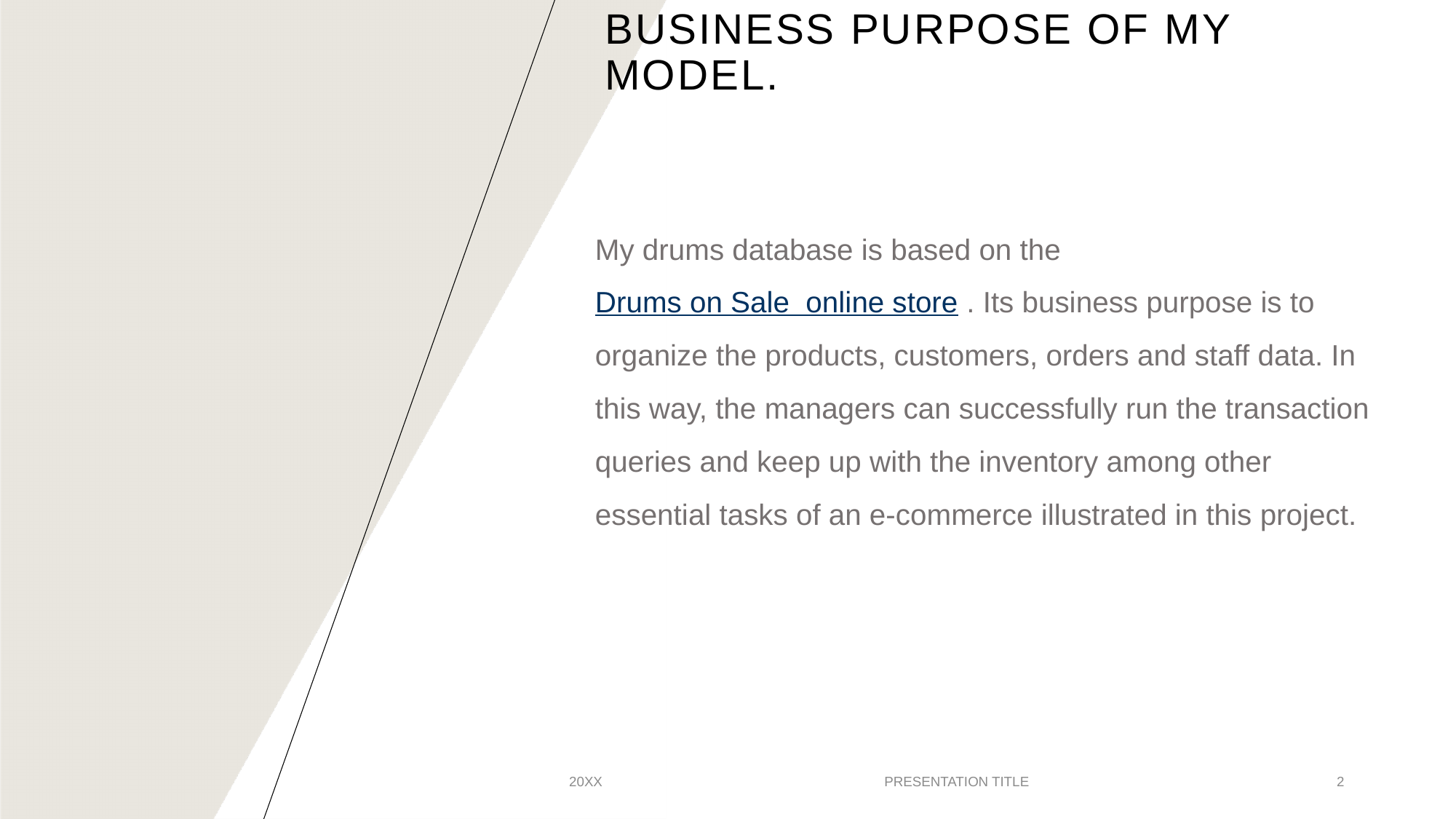

# BUSINESs Purpose of my model.​
My drums database is based on the Drums on Sale  online store . Its business purpose is to organize the products, customers, orders and staff data. In this way, the managers can successfully run the transaction queries and keep up with the inventory among other essential tasks of an e-commerce illustrated in this project.
20XX
PRESENTATION TITLE
2